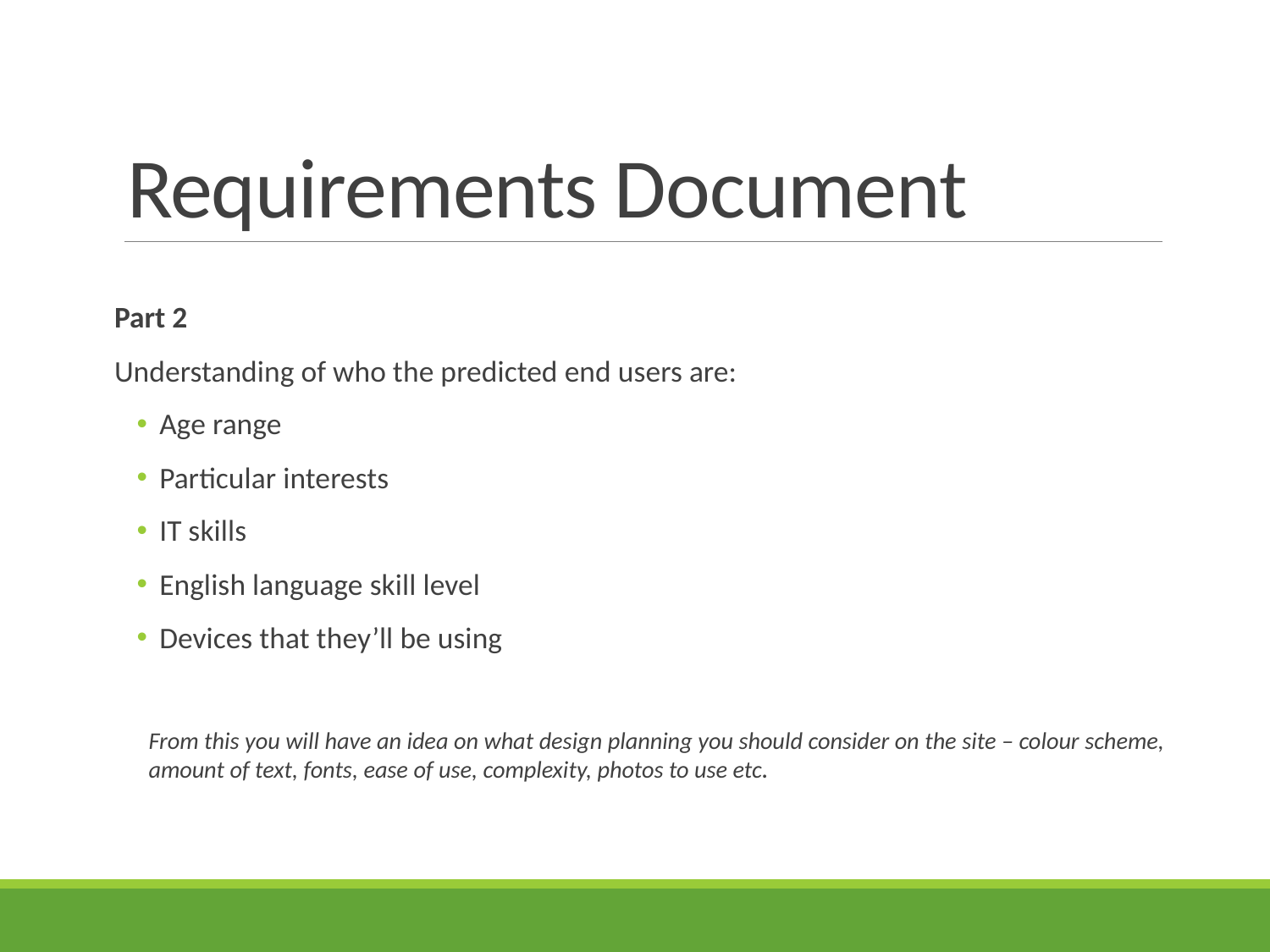

# Requirements Document
Part 2
Understanding of who the predicted end users are:
Age range
Particular interests
IT skills
English language skill level
Devices that they’ll be using

From this you will have an idea on what design planning you should consider on the site – colour scheme, amount of text, fonts, ease of use, complexity, photos to use etc.